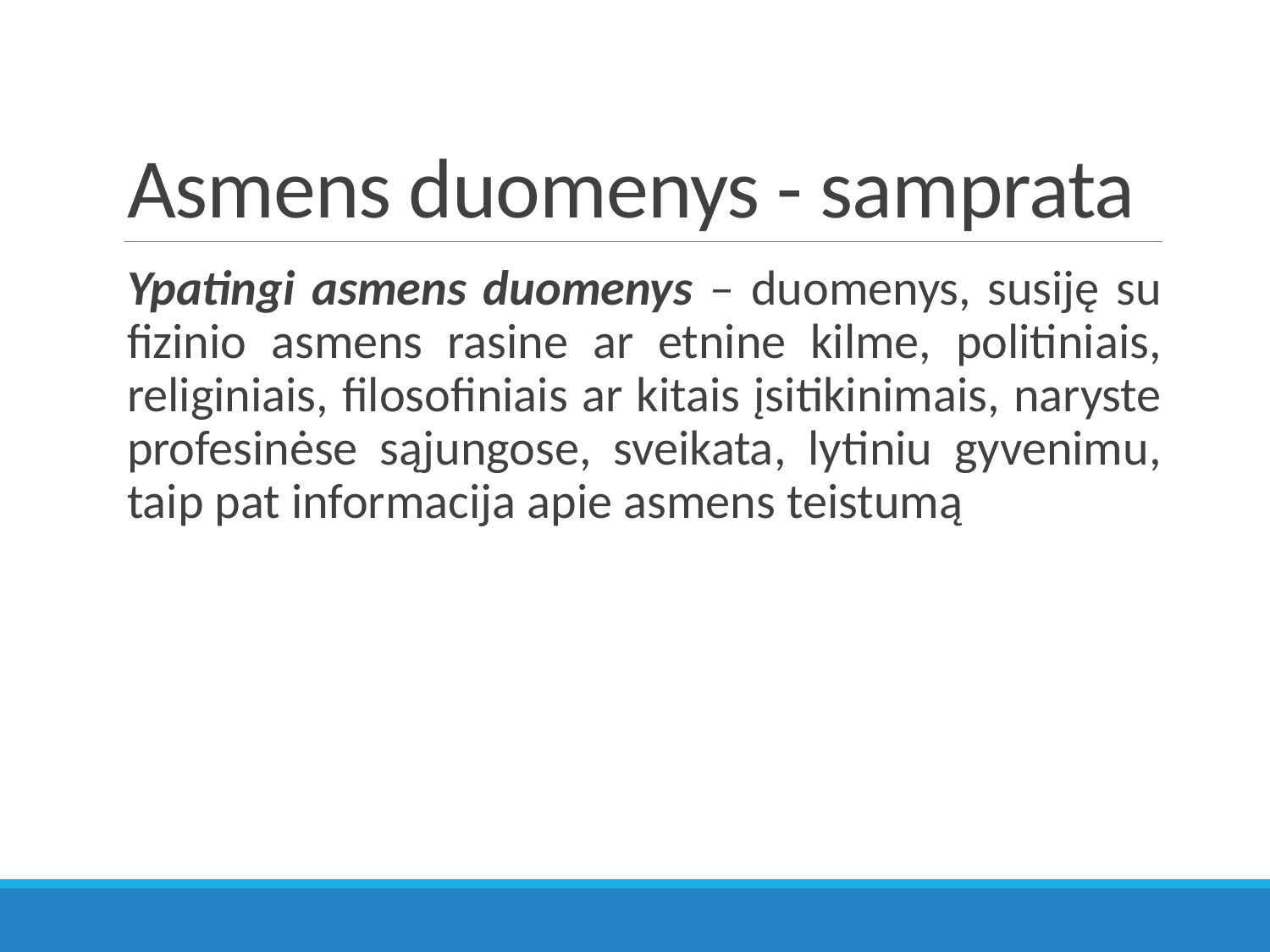

# Asmens duomenys - samprata
Ypatingi asmens duomenys – duomenys, susiję su fizinio asmens rasine ar etnine kilme, politiniais, religiniais, filosofiniais ar kitais įsitikinimais, naryste profesinėse sąjungose, sveikata, lytiniu gyvenimu, taip pat informacija apie asmens teistumą